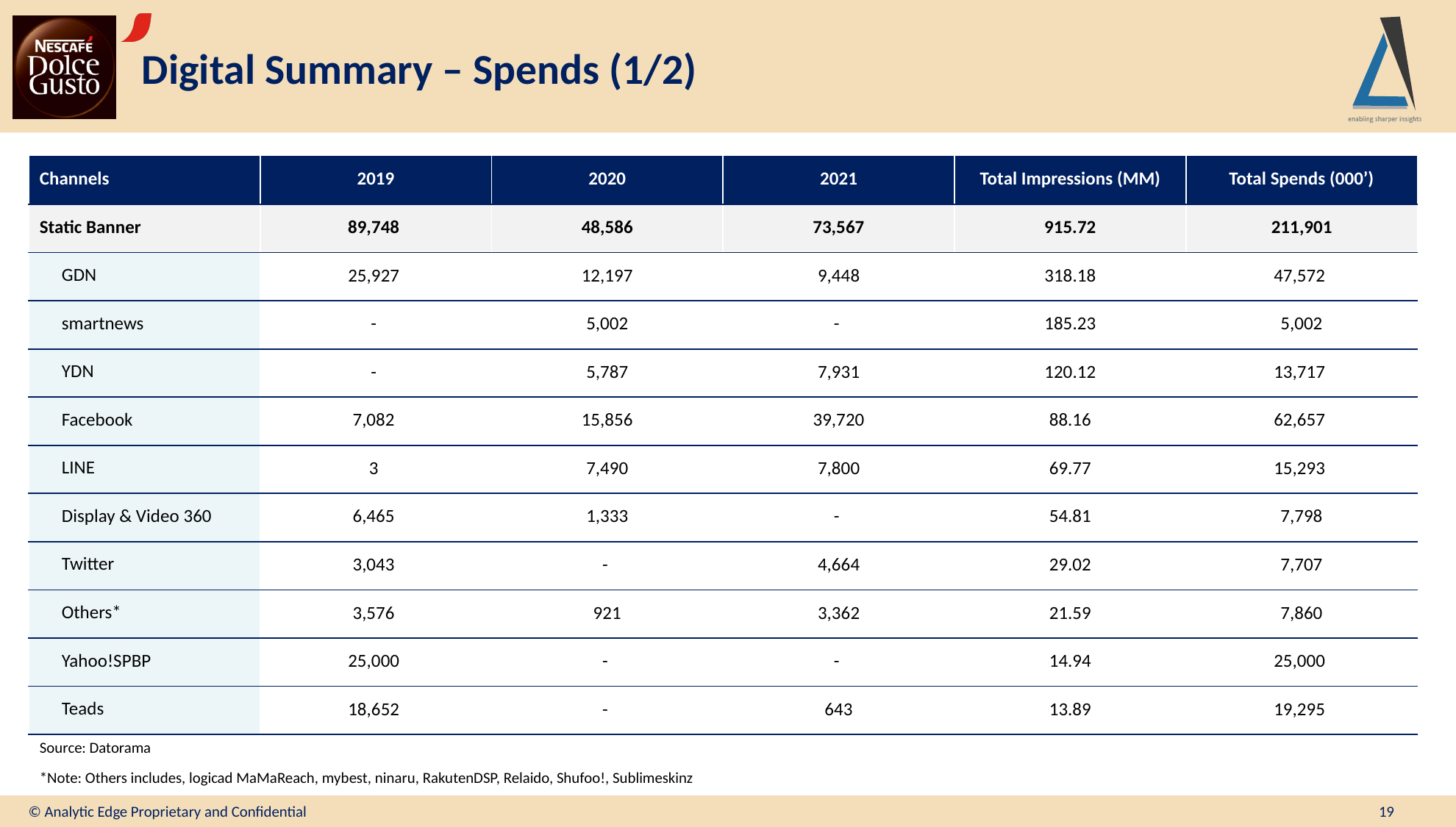

# Digital Summary – Spends (1/2)
| Channels | 2019 | 2020 | 2021 | Total Impressions (MM) | Total Spends (000’) |
| --- | --- | --- | --- | --- | --- |
| Static Banner | 89,748 | 48,586 | 73,567 | 915.72 | 211,901 |
| GDN | 25,927 | 12,197 | 9,448 | 318.18 | 47,572 |
| smartnews | - | 5,002 | - | 185.23 | 5,002 |
| YDN | - | 5,787 | 7,931 | 120.12 | 13,717 |
| Facebook | 7,082 | 15,856 | 39,720 | 88.16 | 62,657 |
| LINE | 3 | 7,490 | 7,800 | 69.77 | 15,293 |
| Display & Video 360 | 6,465 | 1,333 | - | 54.81 | 7,798 |
| Twitter | 3,043 | - | 4,664 | 29.02 | 7,707 |
| Others\* | 3,576 | 921 | 3,362 | 21.59 | 7,860 |
| Yahoo!SPBP | 25,000 | - | - | 14.94 | 25,000 |
| Teads | 18,652 | - | 643 | 13.89 | 19,295 |
Source: Datorama
*Note: Others includes, logicad MaMaReach, mybest, ninaru, RakutenDSP, Relaido, Shufoo!, Sublimeskinz
© Analytic Edge Proprietary and Confidential
19